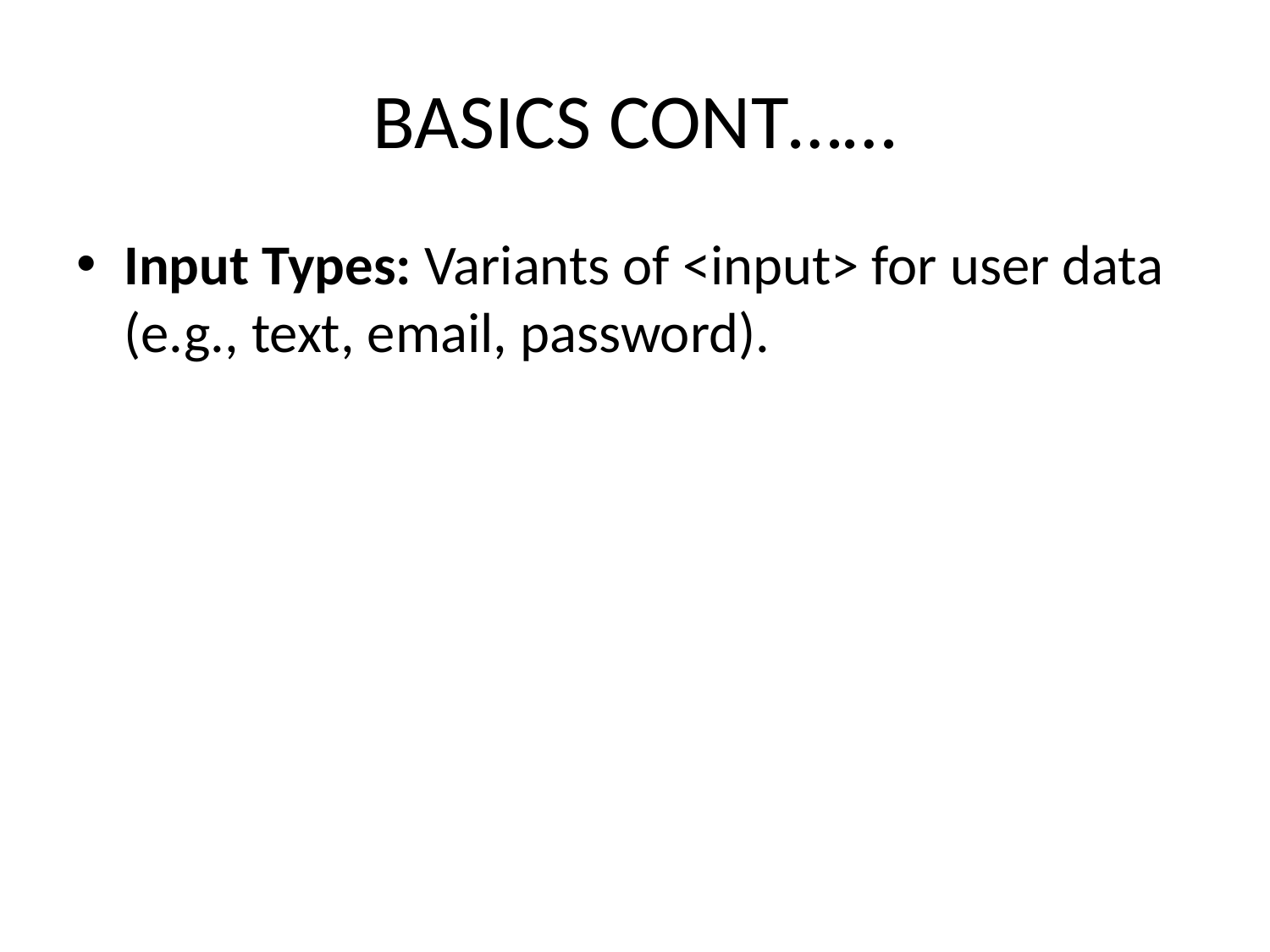

# BASICS CONT……
Input Types: Variants of <input> for user data (e.g., text, email, password).